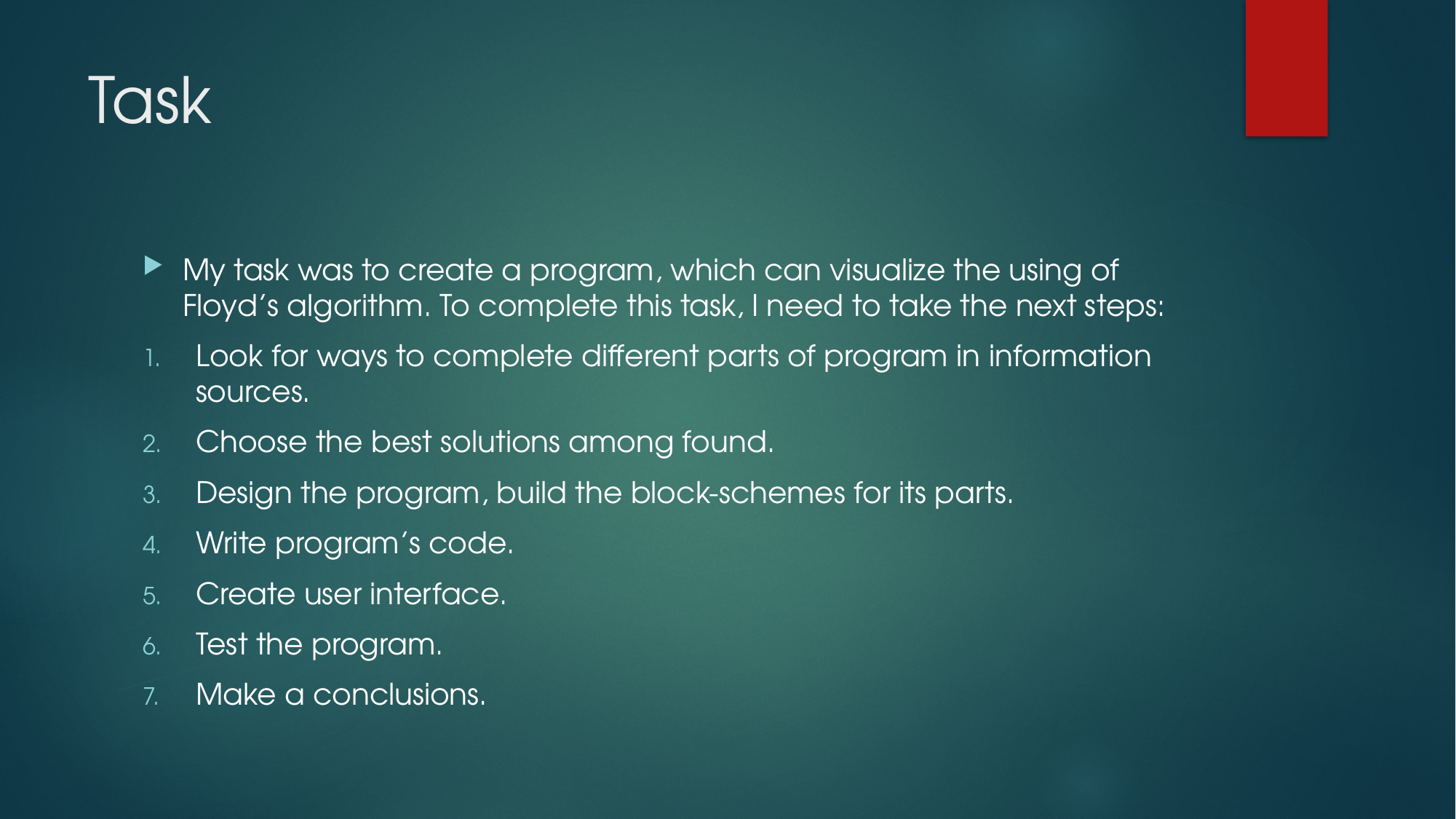

# Task
My task was to create a program, which can visualize the using of Floyd’s algorithm. To complete this task, I need to take the next steps:
Look for ways to complete different parts of program in information sources.
Choose the best solutions among found.
Design the program, build the block-schemes for its parts.
Write program’s code.
Create user interface.
Test the program.
Make a conclusions.